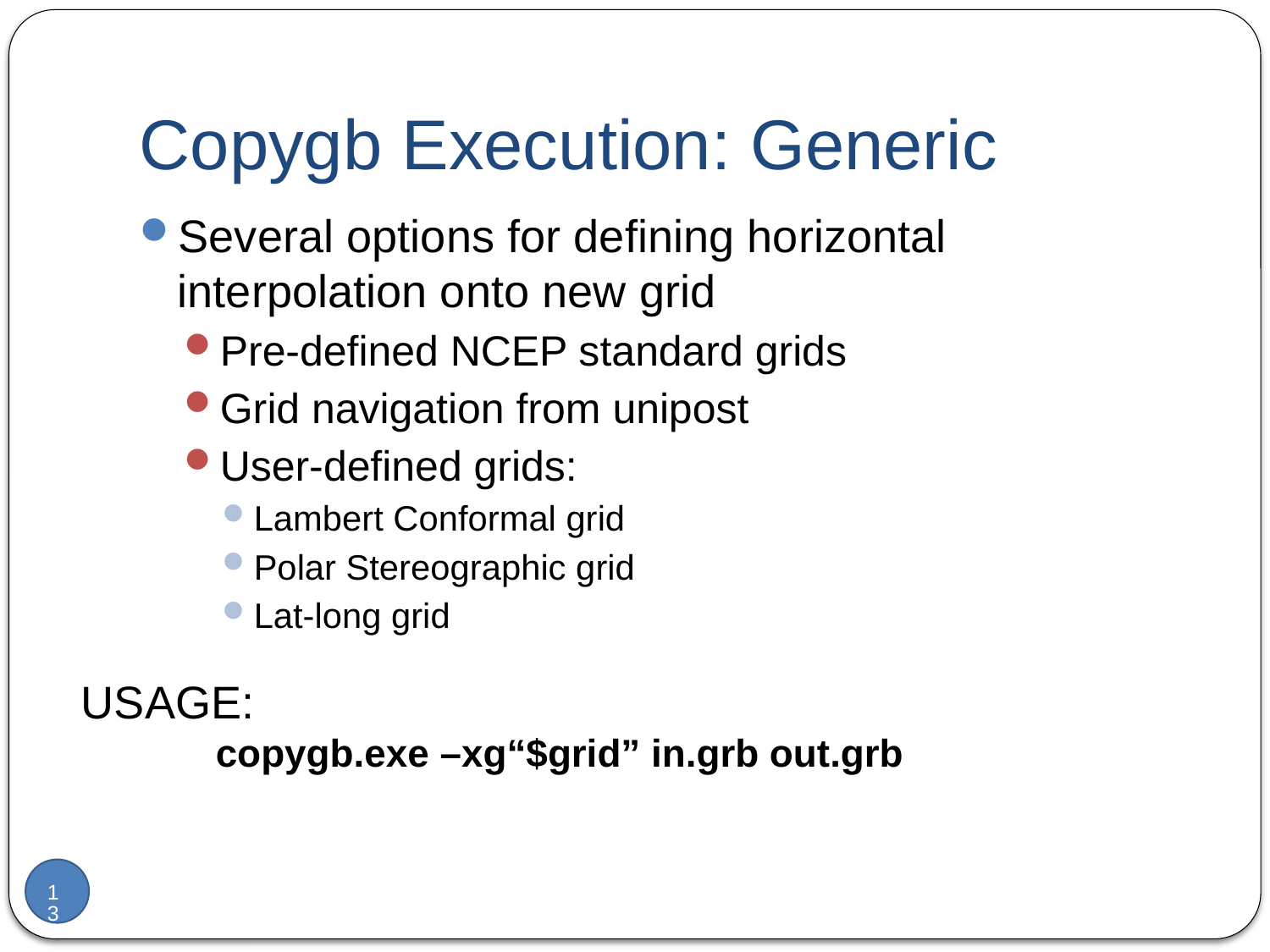

# Copygb Execution: Generic
Several options for defining horizontal interpolation onto new grid
Pre-defined NCEP standard grids
Grid navigation from unipost
User-defined grids:
Lambert Conformal grid
Polar Stereographic grid
Lat-long grid

USAGE:
copygb.exe –xg“$grid” in.grb out.grb